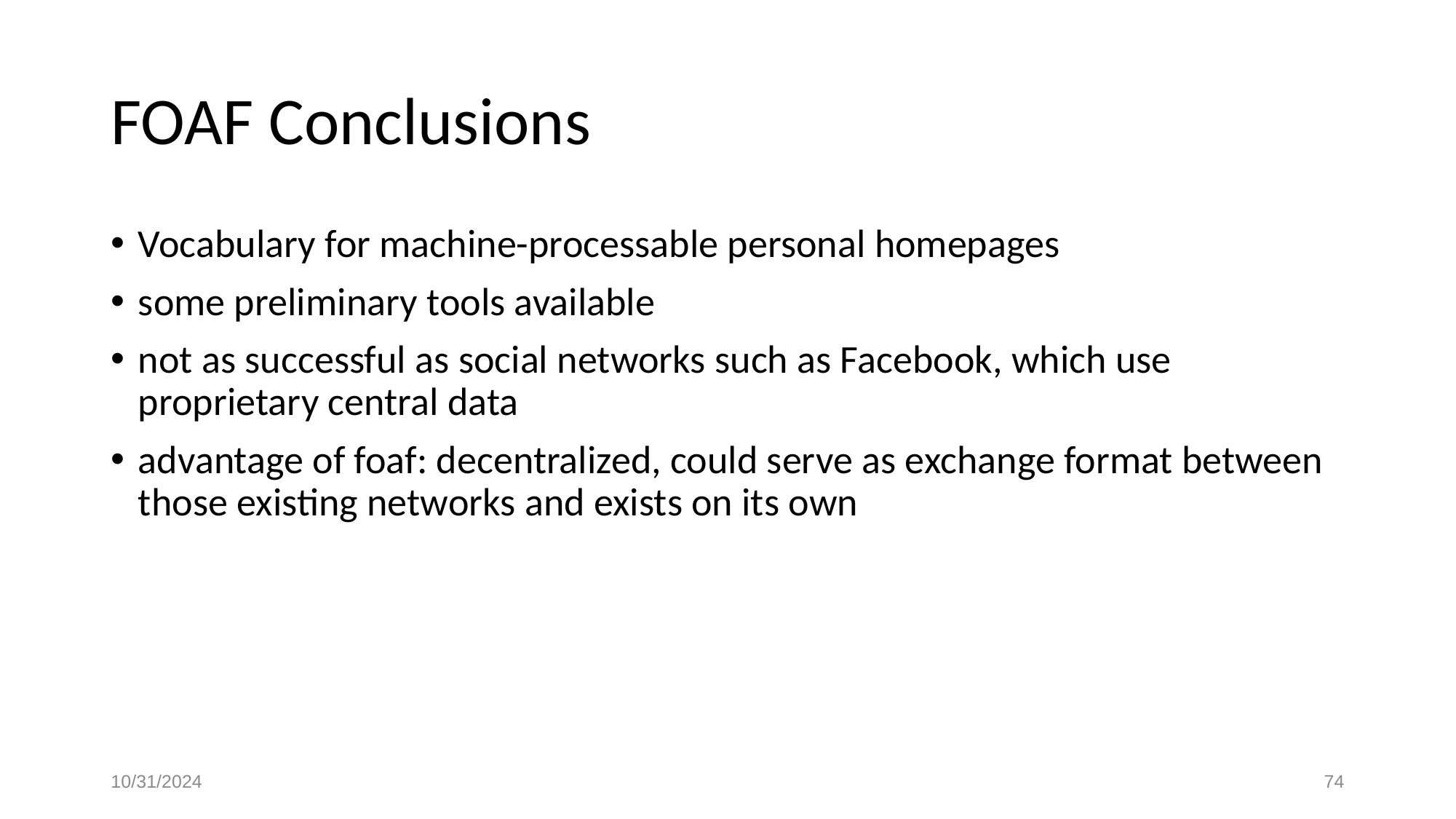

# FOAF Conclusions
Vocabulary for machine-processable personal homepages
some preliminary tools available
not as successful as social networks such as Facebook, which use proprietary central data
advantage of foaf: decentralized, could serve as exchange format between those existing networks and exists on its own
10/31/2024
74